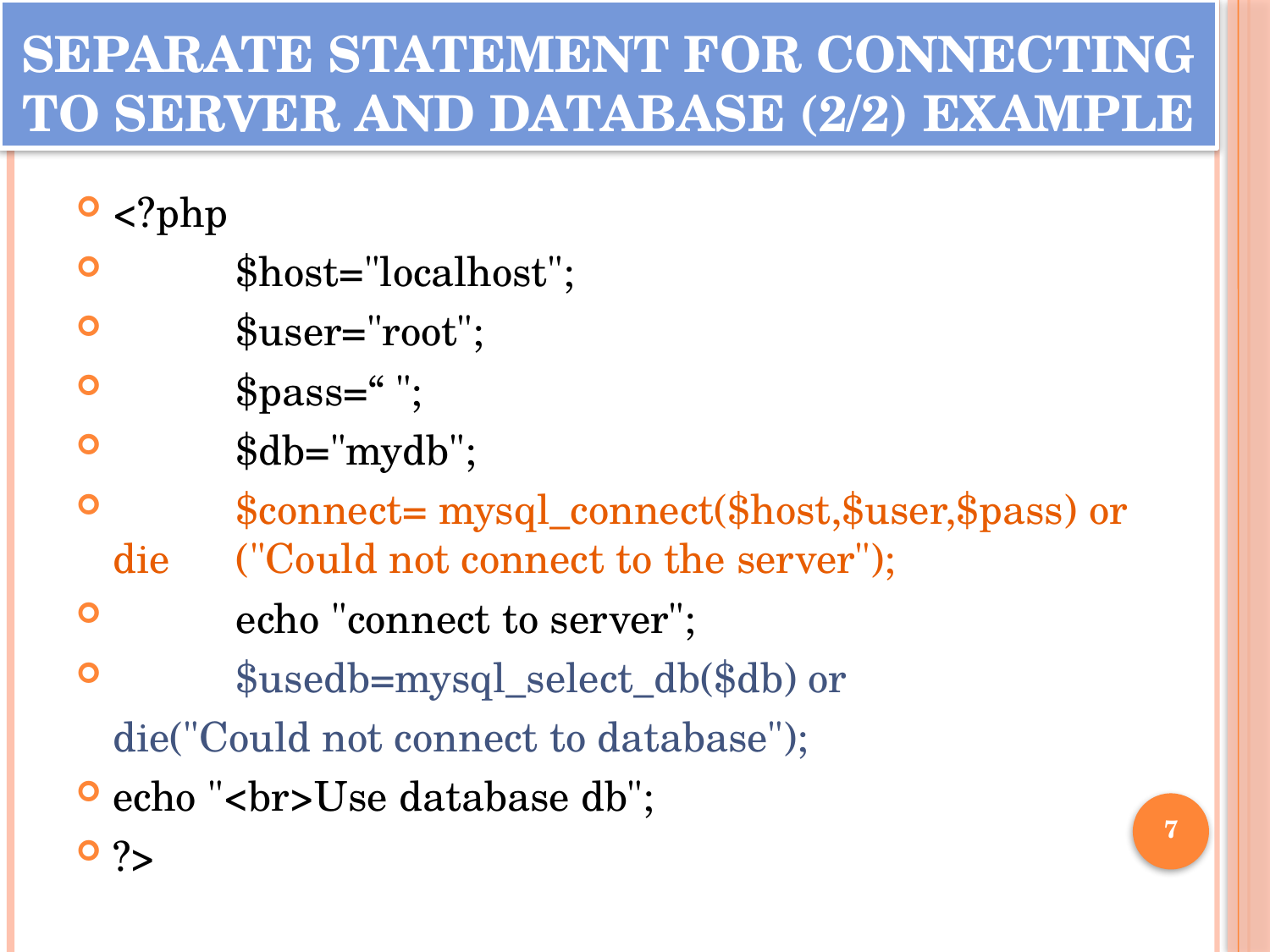

# Separate statement for connecting to server and database (2/2) Example
<?php
	$host="localhost";
	$user="root";
	$pass=“ ";
	$db="mydb";
	$connect= mysql_connect($host,$user,$pass) or die  			("Could not connect to the server");
	echo "connect to server";
	$usedb=mysql_select_db($db) or
				die("Could not connect to database");
	echo "<br>Use database db";
?>
7